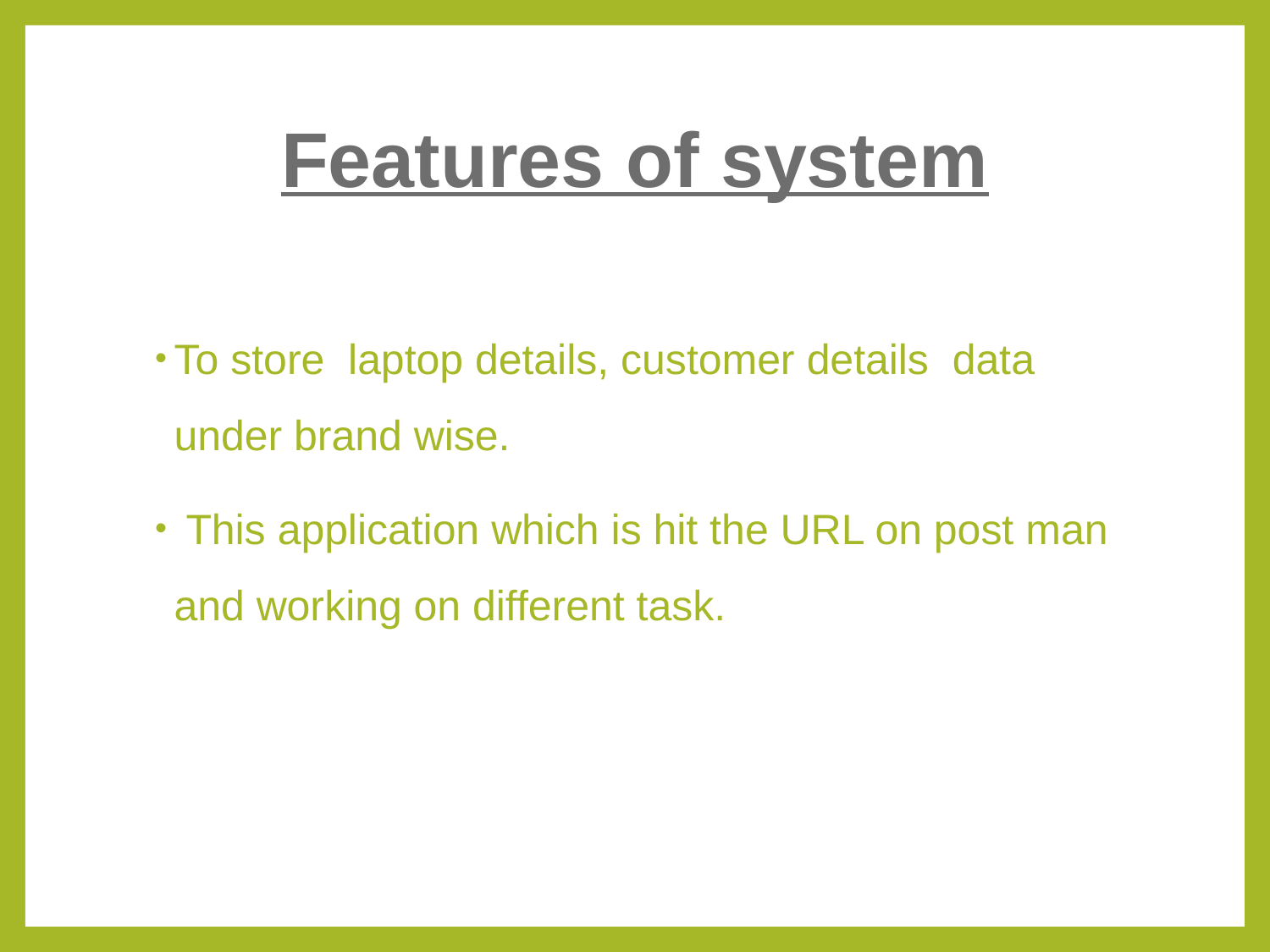

# Features of system
To store  laptop details, customer details  data under brand wise.
 This application which is hit the URL on post man and working on different task.